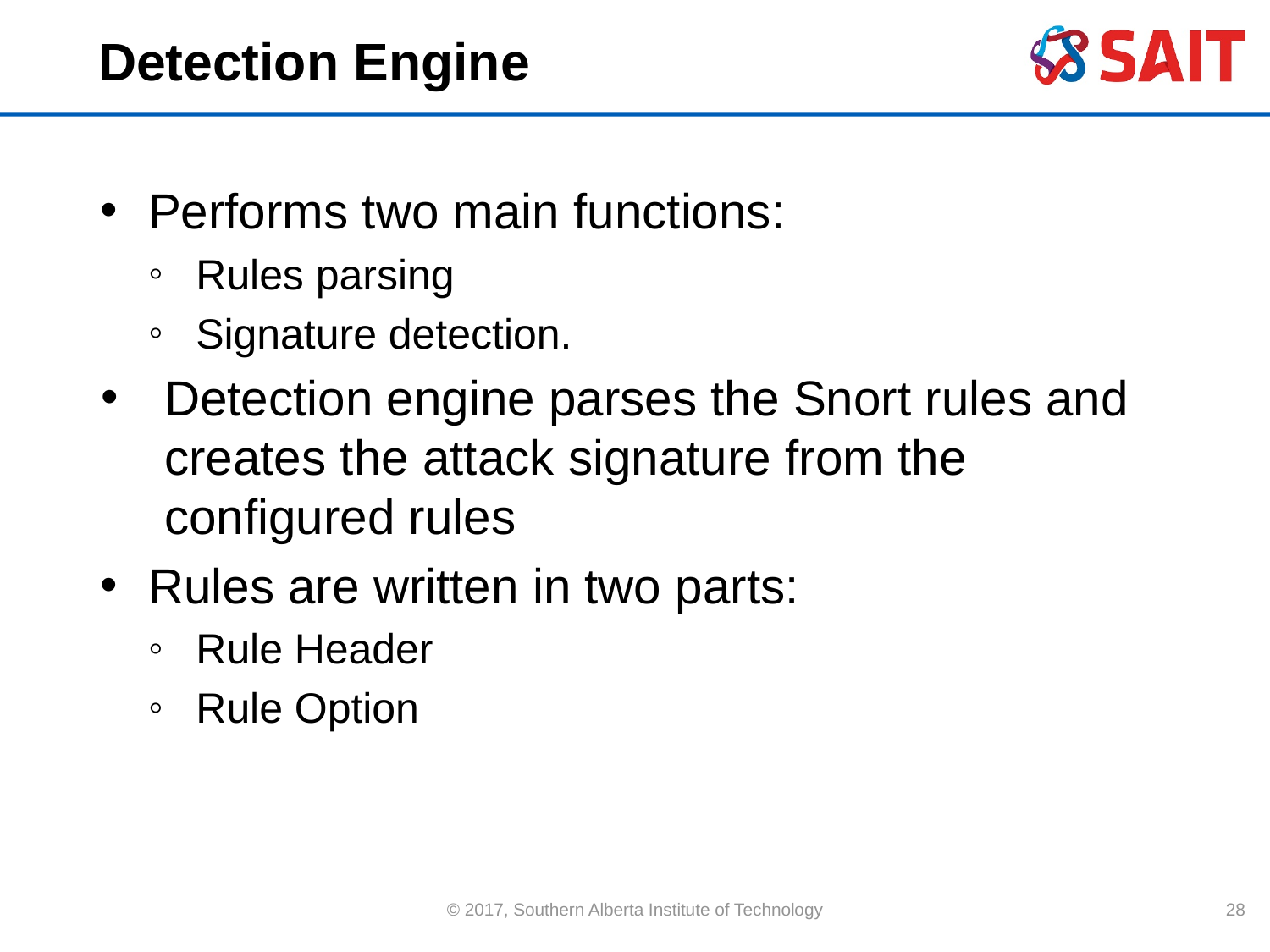

# Detection Engine
Performs two main functions:
Rules parsing
Signature detection.
Detection engine parses the Snort rules and creates the attack signature from the configured rules
Rules are written in two parts:
Rule Header
Rule Option